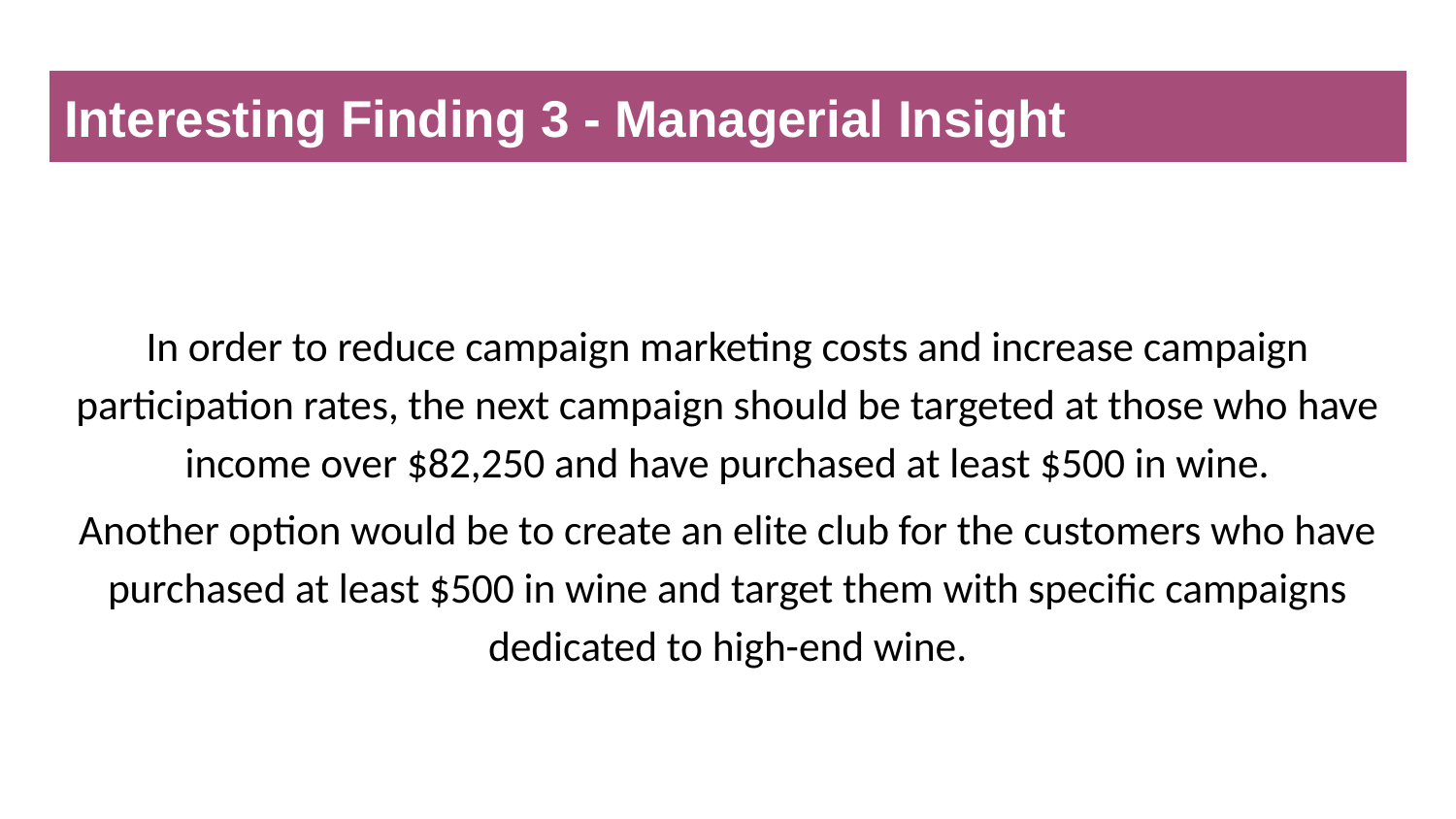

# Interesting Finding 3 - Managerial Insight
In order to reduce campaign marketing costs and increase campaign participation rates, the next campaign should be targeted at those who have income over $82,250 and have purchased at least $500 in wine.
Another option would be to create an elite club for the customers who have purchased at least $500 in wine and target them with specific campaigns dedicated to high-end wine.